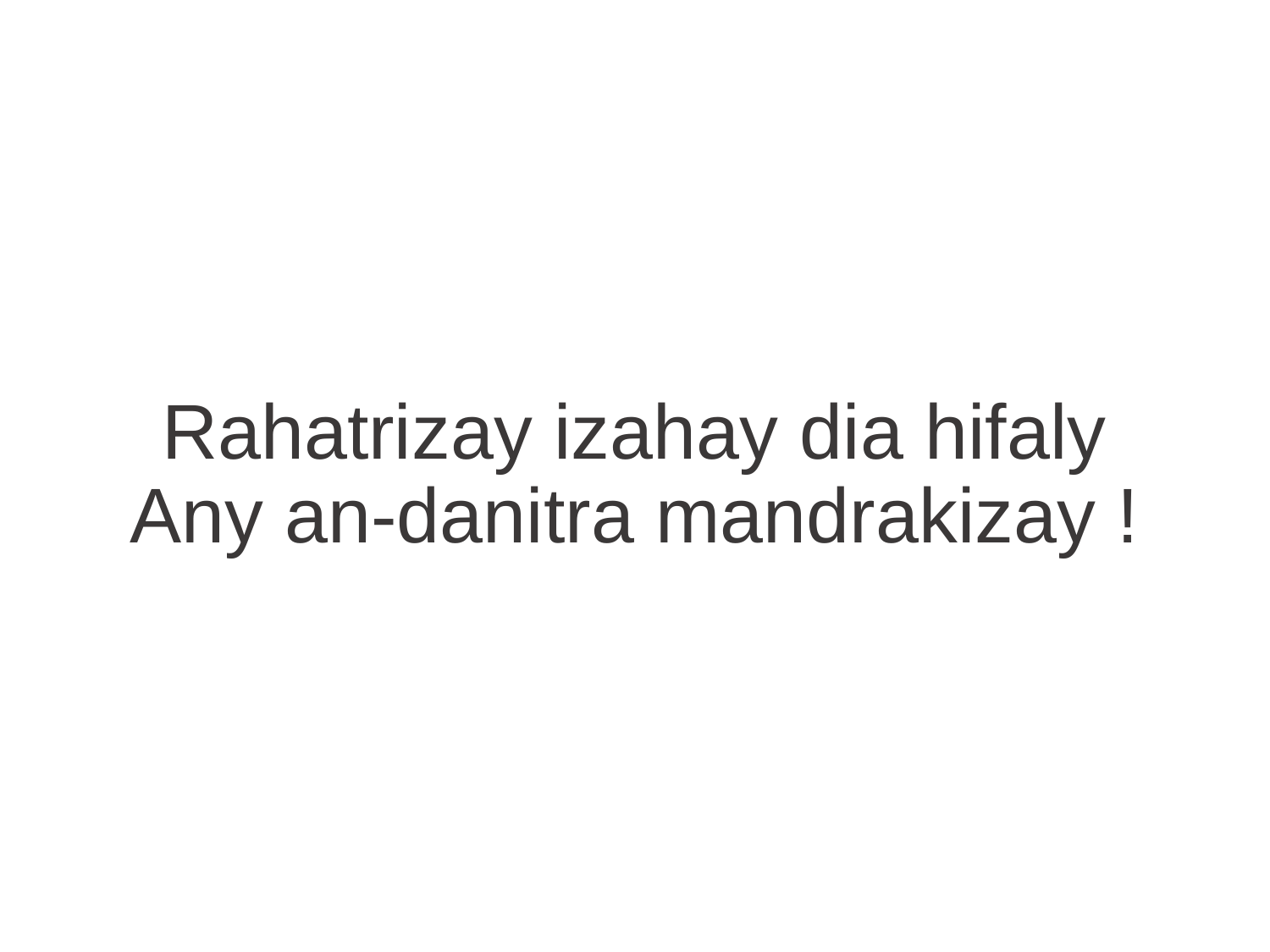

Rahatrizay izahay dia hifaly
Any an-danitra mandrakizay !